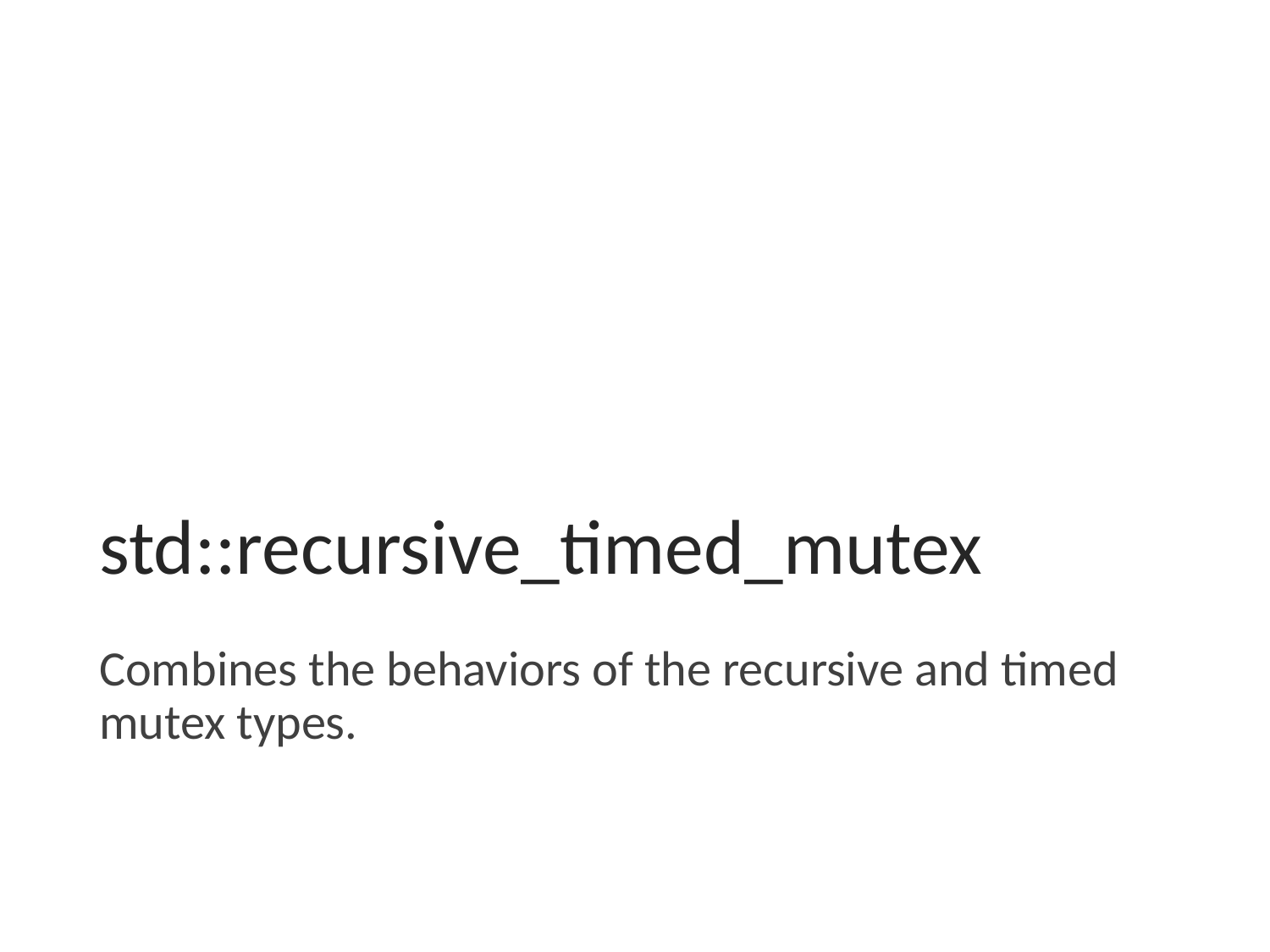

# std::recursive_timed_mutex
Combines the behaviors of the recursive and timed mutex types.